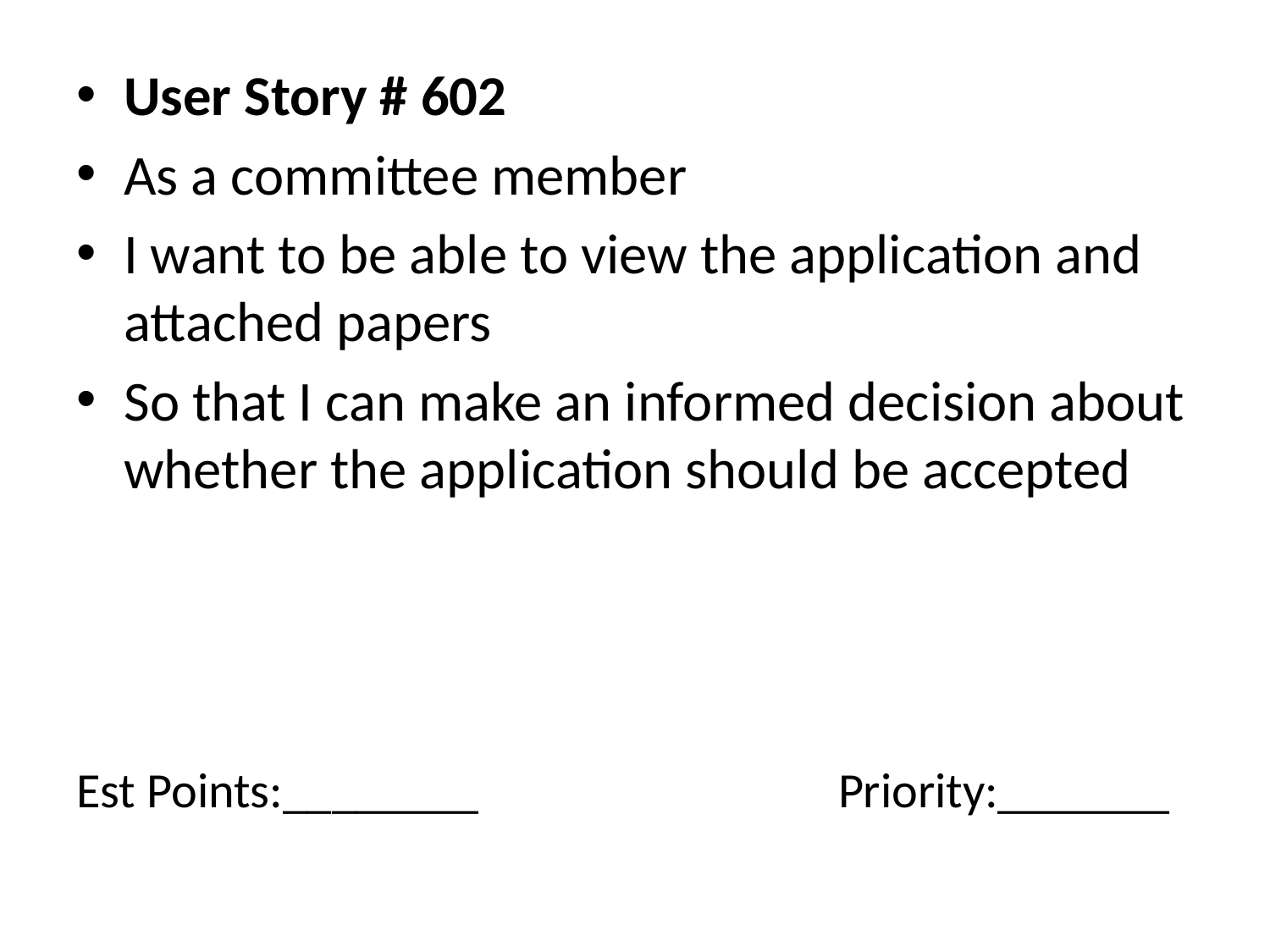

User Story # 602
As a committee member
I want to be able to view the application and attached papers
So that I can make an informed decision about whether the application should be accepted
# Est Points:________			Priority:_______